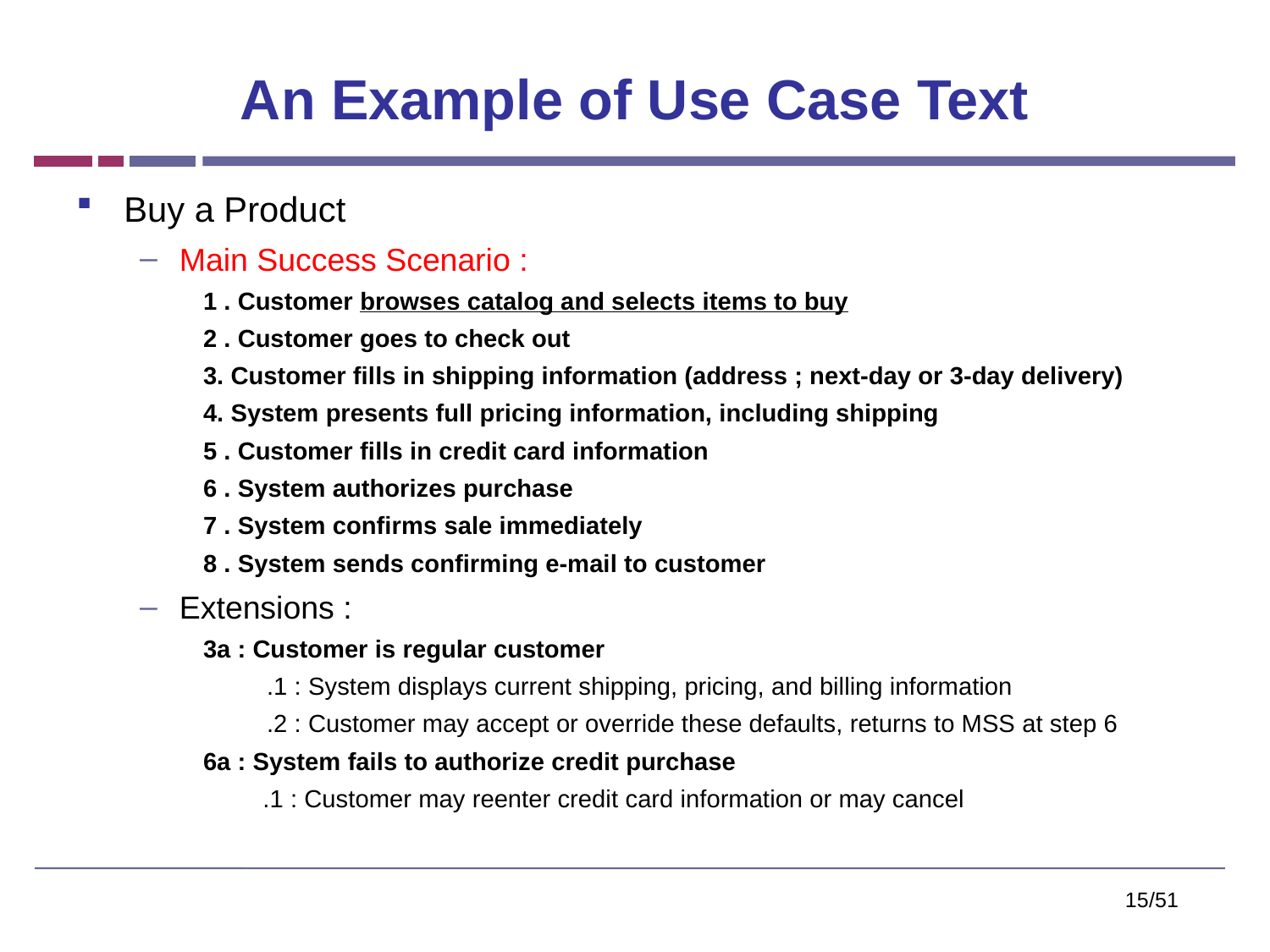

# An Example of Use Case Text
Buy a Product
Main Success Scenario :
1 . Customer browses catalog and selects items to buy
2 . Customer goes to check out
3. Customer fills in shipping information (address ; next-day or 3-day delivery)
4. System presents full pricing information, including shipping
5 . Customer fills in credit card information
6 . System authorizes purchase
7 . System confirms sale immediately
8 . System sends confirming e-mail to customer
Extensions :
3a : Customer is regular customer
.1 : System displays current shipping, pricing, and billing information
.2 : Customer may accept or override these defaults, returns to MSS at step 6
6a : System fails to authorize credit purchase
	    .1 : Customer may reenter credit card information or may cancel

15/51